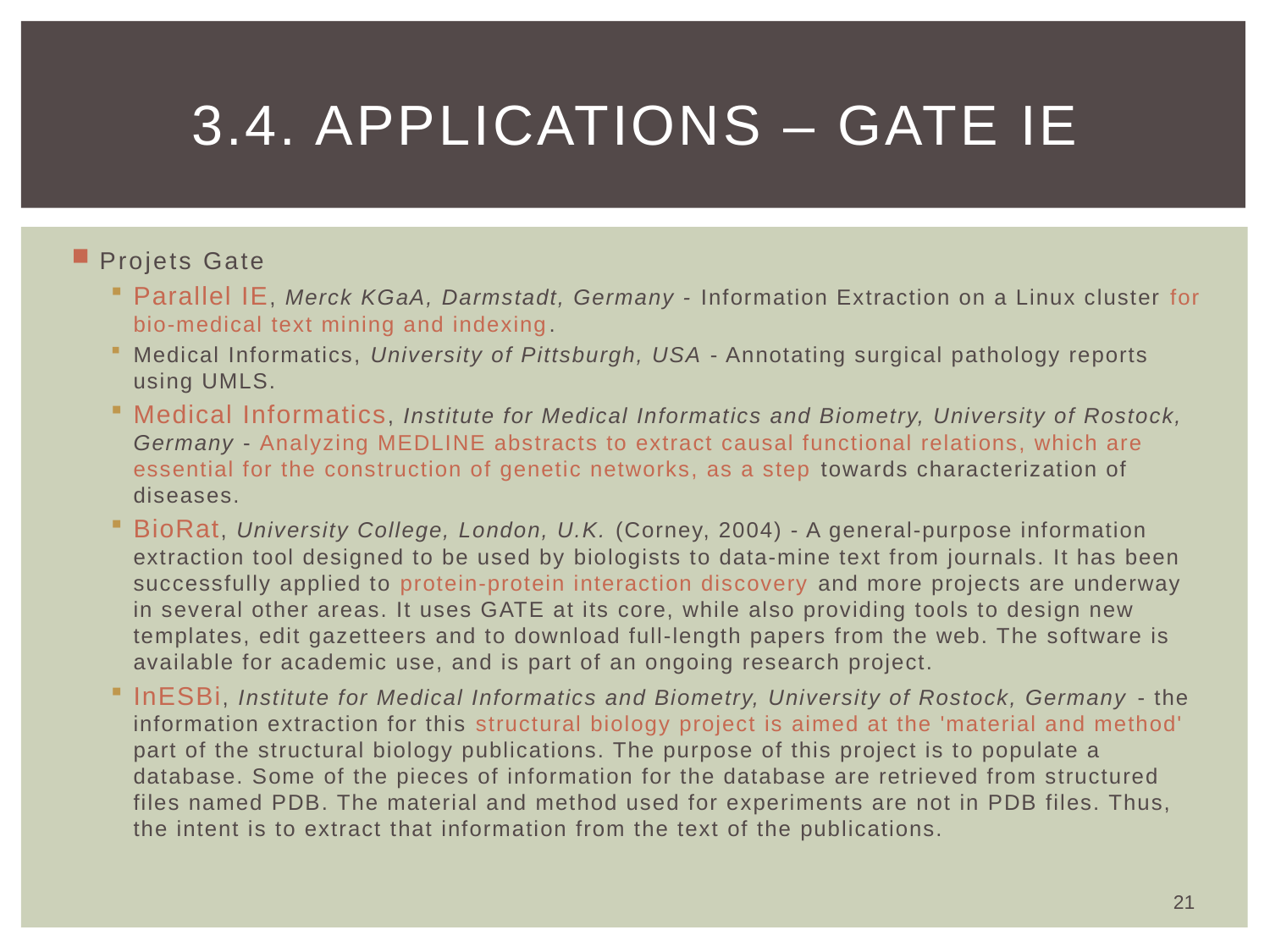

# 3.4. Applications – GATE IE
Projets Gate
Parallel IE, Merck KGaA, Darmstadt, Germany - Information Extraction on a Linux cluster for bio-medical text mining and indexing.
Medical Informatics, University of Pittsburgh, USA - Annotating surgical pathology reports using UMLS.
Medical Informatics, Institute for Medical Informatics and Biometry, University of Rostock, Germany - Analyzing MEDLINE abstracts to extract causal functional relations, which are essential for the construction of genetic networks, as a step towards characterization of diseases.
BioRat, University College, London, U.K. (Corney, 2004) - A general-purpose information extraction tool designed to be used by biologists to data-mine text from journals. It has been successfully applied to protein-protein interaction discovery and more projects are underway in several other areas. It uses GATE at its core, while also providing tools to design new templates, edit gazetteers and to download full-length papers from the web. The software is available for academic use, and is part of an ongoing research project.
InESBi, Institute for Medical Informatics and Biometry, University of Rostock, Germany - the information extraction for this structural biology project is aimed at the 'material and method' part of the structural biology publications. The purpose of this project is to populate a database. Some of the pieces of information for the database are retrieved from structured files named PDB. The material and method used for experiments are not in PDB files. Thus, the intent is to extract that information from the text of the publications.

21